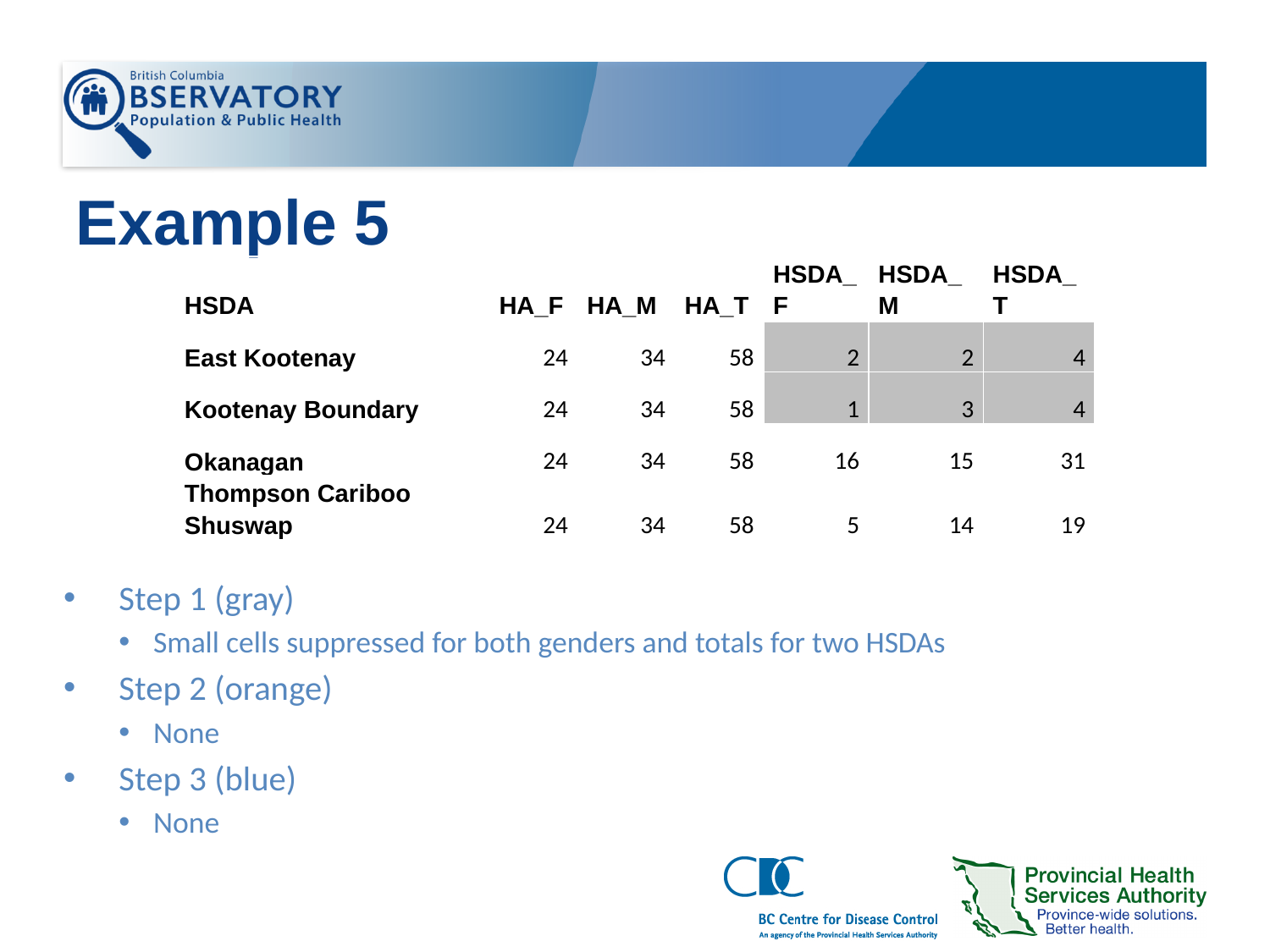

# Example 5
| HSDA | HA\_F | HA\_M | HA\_T | HSDA\_F | HSDA\_M | HSDA\_T |
| --- | --- | --- | --- | --- | --- | --- |
| East Kootenay | 24 | 34 | 58 | 2 | 2 | 4 |
| Kootenay Boundary | 24 | 34 | 58 | 1 | 3 | 4 |
| Okanagan | 24 | 34 | 58 | 16 | 15 | 31 |
| Thompson Cariboo Shuswap | 24 | 34 | 58 | 5 | 14 | 19 |
Step 1 (gray)
Small cells suppressed for both genders and totals for two HSDAs
Step 2 (orange)
None
Step 3 (blue)
None